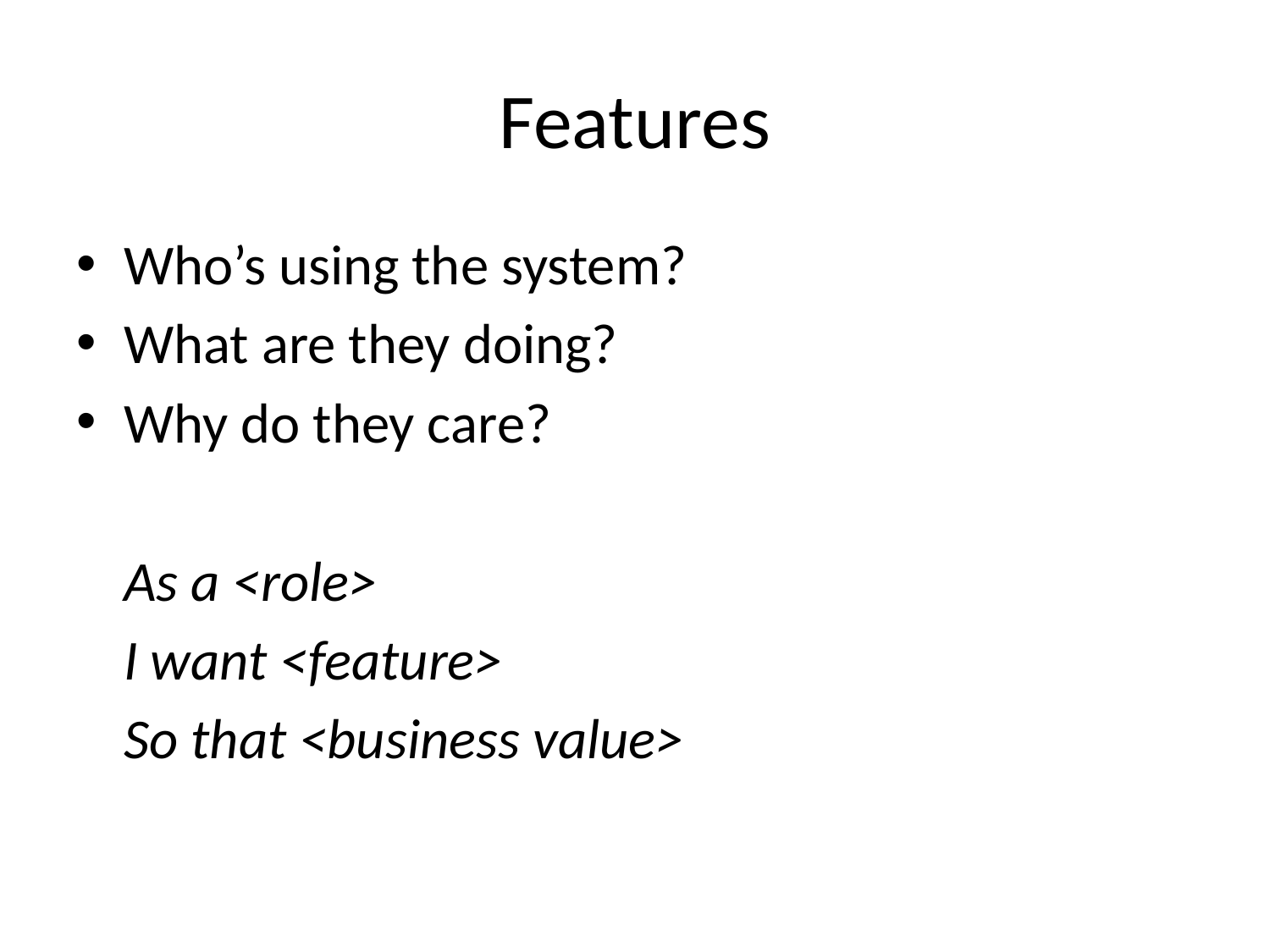

# Features
Who’s using the system?
What are they doing?
Why do they care?

	As a <role>
	I want <feature>
	So that <business value>